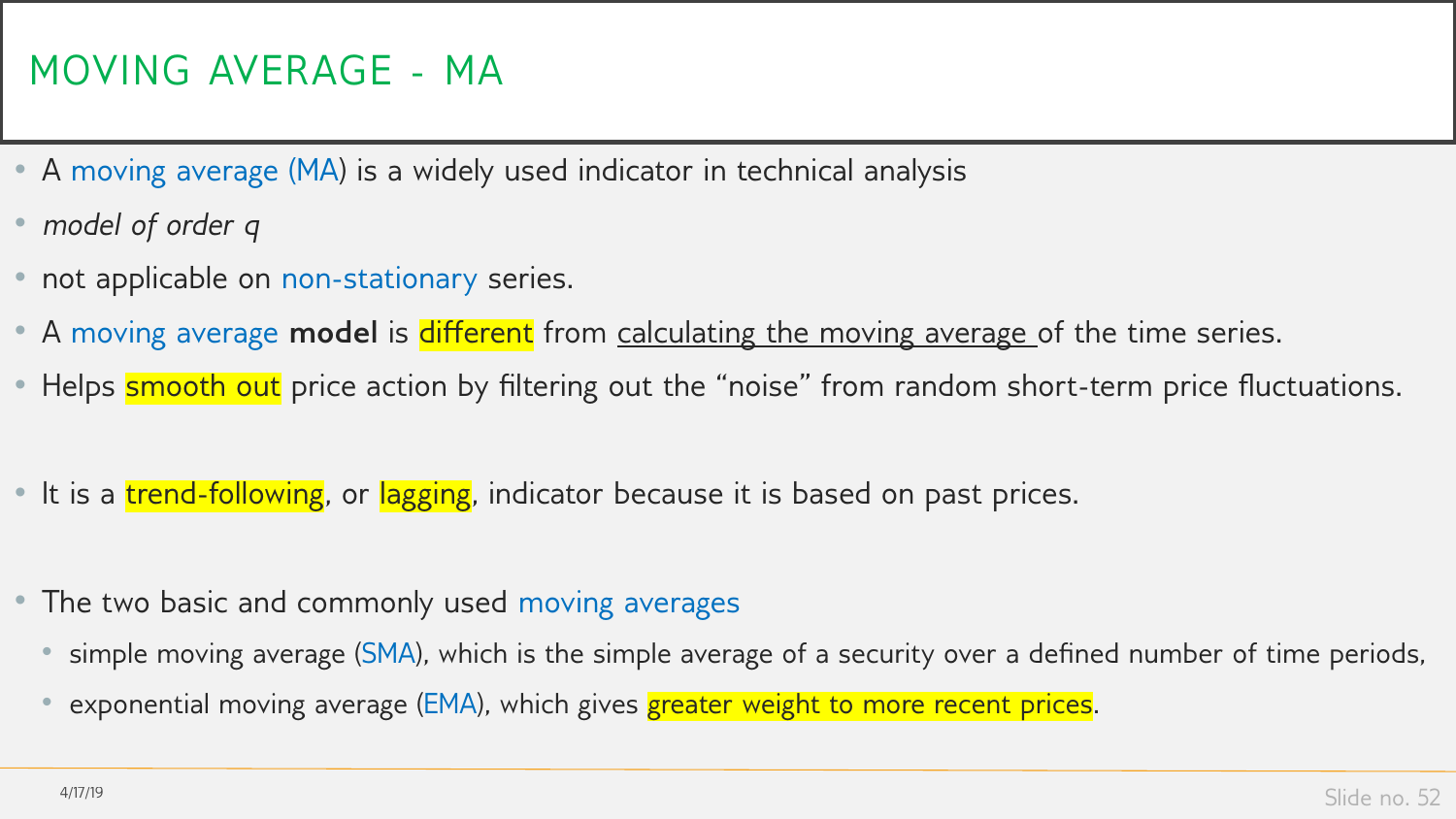

# Moving Average - MA
A moving average (MA) is a widely used indicator in technical analysis
model of order q
not applicable on non-stationary series.
A moving average model is different from calculating the moving average of the time series.
Helps smooth out price action by filtering out the “noise” from random short-term price fluctuations.

It is a trend-following, or lagging, indicator because it is based on past prices.

The two basic and commonly used moving averages
simple moving average (SMA), which is the simple average of a security over a defined number of time periods,
exponential moving average (EMA), which gives greater weight to more recent prices.
4/17/19
Slide no. 52